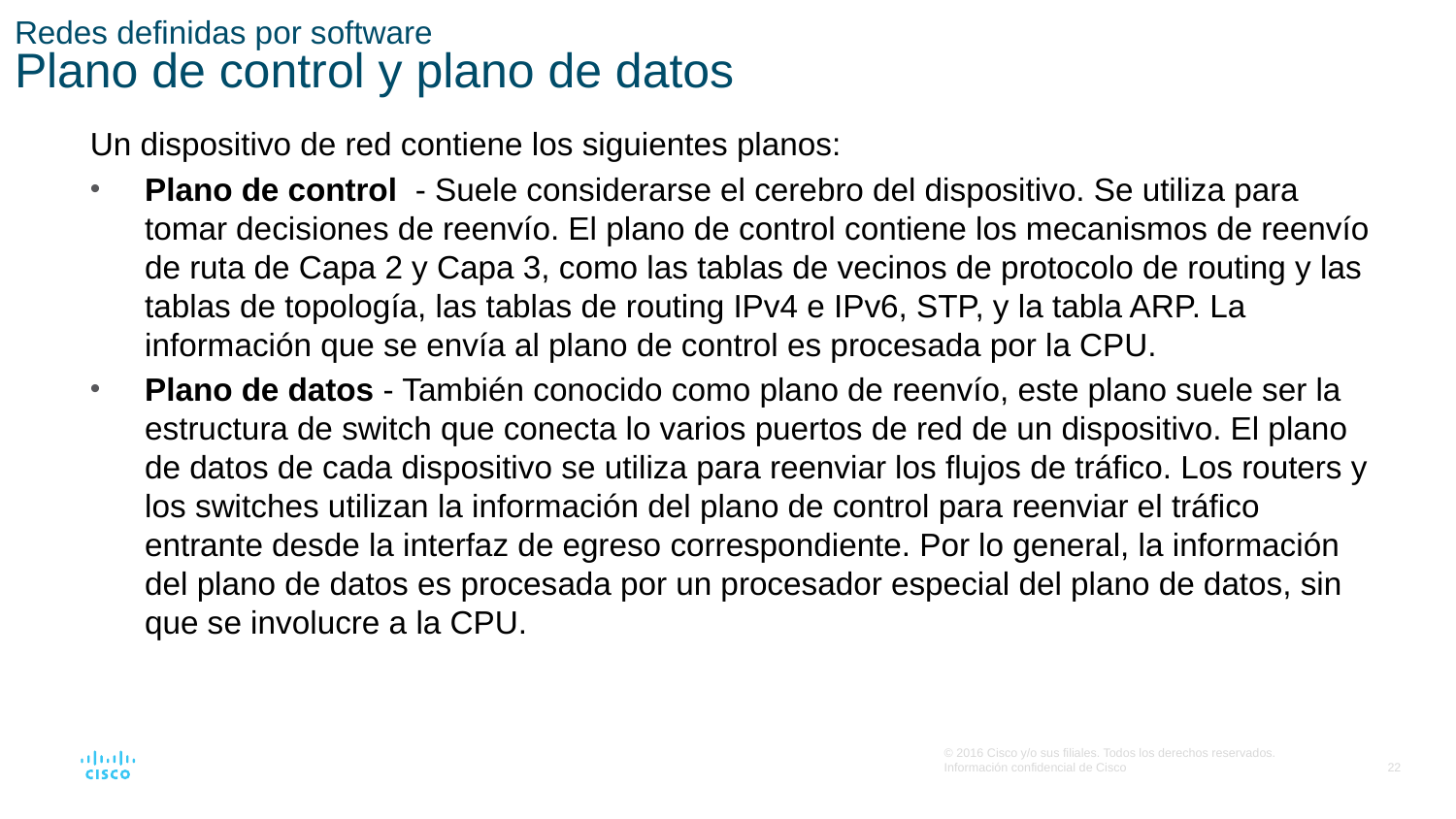

# Redes definidas por software Plano de control y plano de datos
Un dispositivo de red contiene los siguientes planos:
Plano de control  - Suele considerarse el cerebro del dispositivo. Se utiliza para tomar decisiones de reenvío. El plano de control contiene los mecanismos de reenvío de ruta de Capa 2 y Capa 3, como las tablas de vecinos de protocolo de routing y las tablas de topología, las tablas de routing IPv4 e IPv6, STP, y la tabla ARP. La información que se envía al plano de control es procesada por la CPU.
Plano de datos - También conocido como plano de reenvío, este plano suele ser la estructura de switch que conecta lo varios puertos de red de un dispositivo. El plano de datos de cada dispositivo se utiliza para reenviar los flujos de tráfico. Los routers y los switches utilizan la información del plano de control para reenviar el tráfico entrante desde la interfaz de egreso correspondiente. Por lo general, la información del plano de datos es procesada por un procesador especial del plano de datos, sin que se involucre a la CPU.